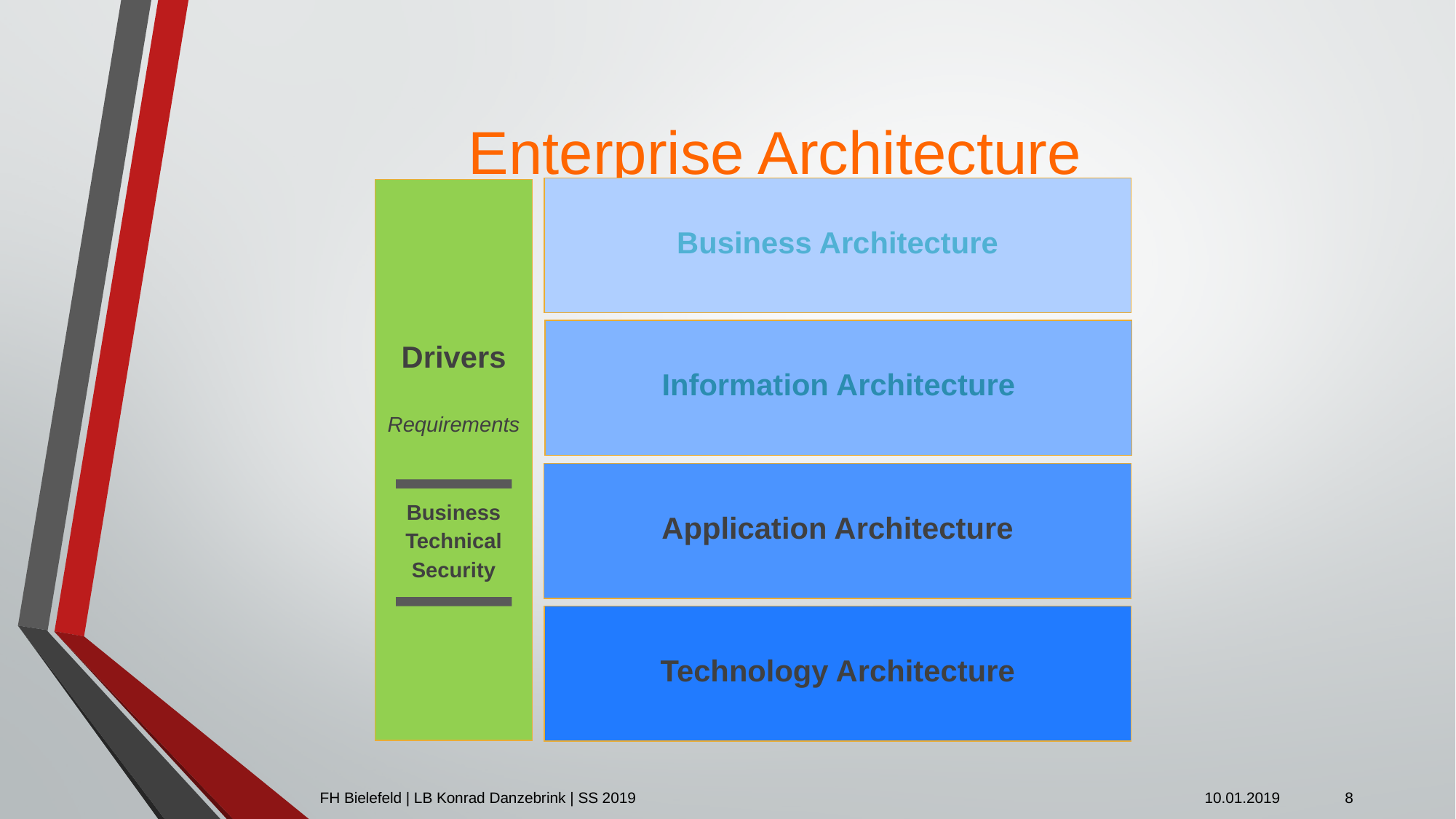

# Enterprise Architecture

Business Architecture
Drivers

Requirements

Business
Technical
Security

Information Architecture

Application Architecture

Technology Architecture

8
FH Bielefeld | LB Konrad Danzebrink | SS 2019
10.01.2019